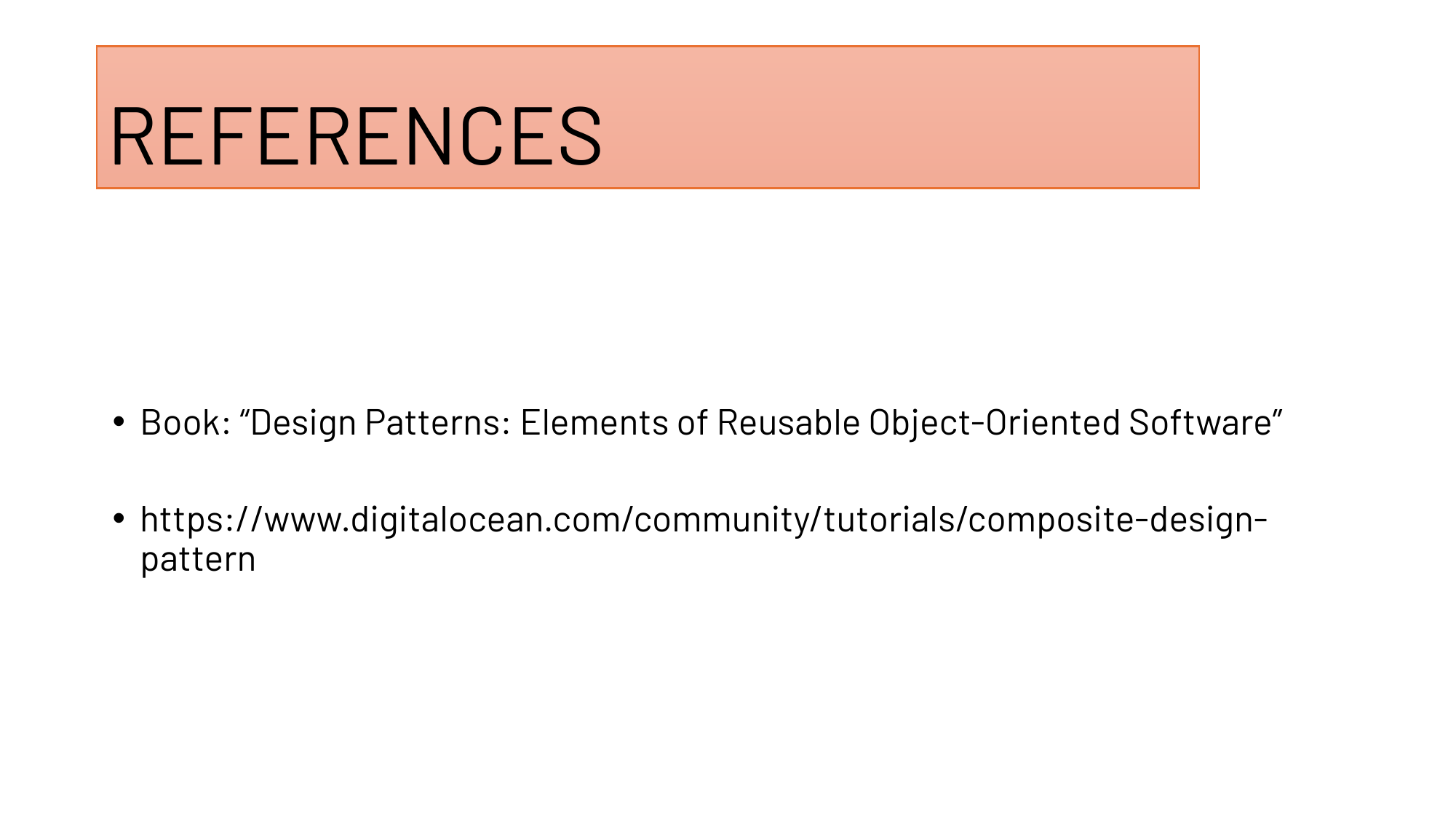

REFERENCES
Book: “Design Patterns: Elements of Reusable Object-Oriented Software”

https://www.digitalocean.com/community/tutorials/composite-design-pattern